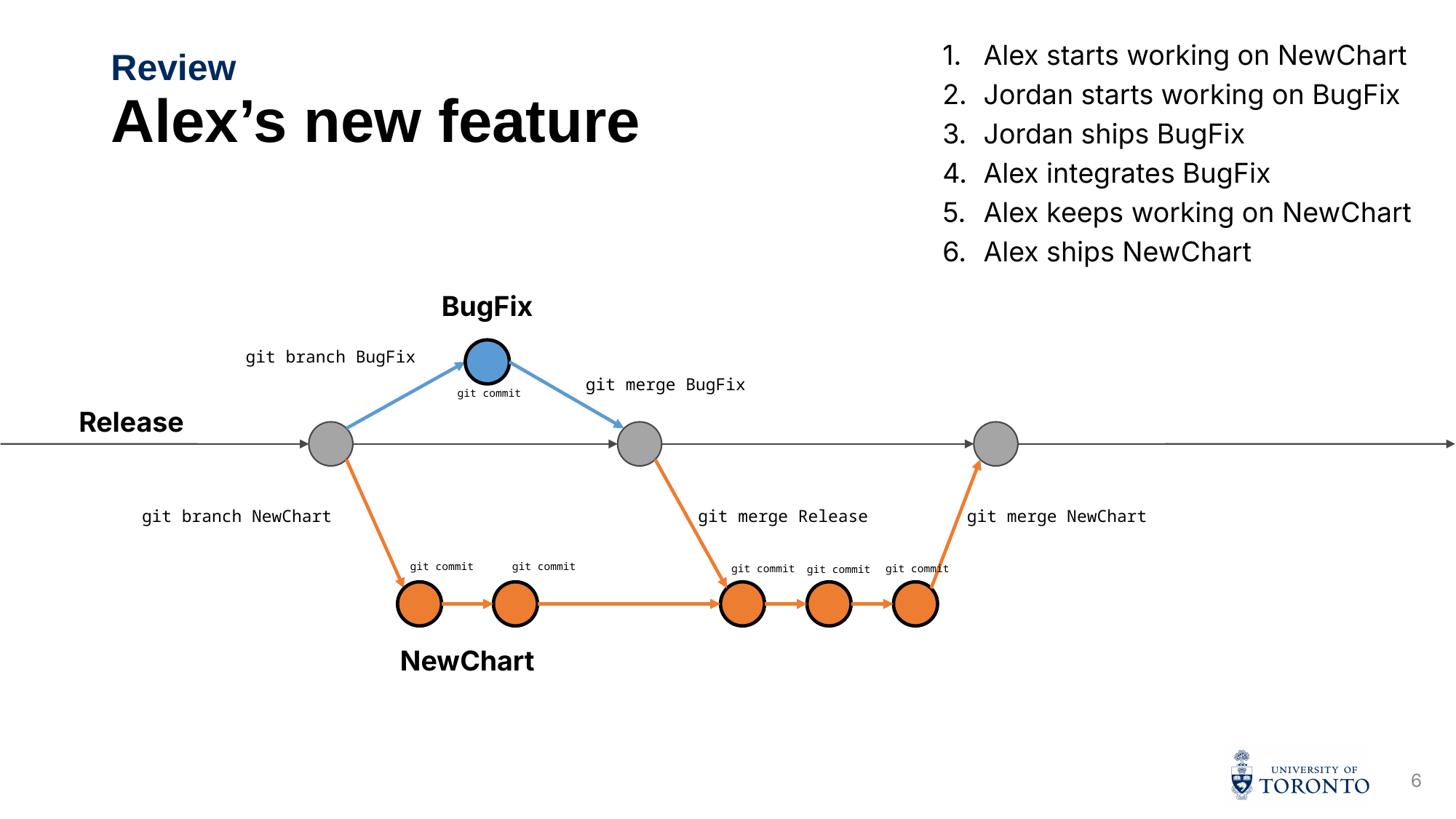

Alex starts working on NewChart
Jordan starts working on BugFix
Jordan ships BugFix
Alex integrates BugFix
Alex keeps working on NewChart
Alex ships NewChart
# Alex’s new feature
Review
BugFix

git branch BugFix
git merge BugFix
git commit
Release

git branch NewChart
git merge Release
git merge NewChart
git commit
git commit
git commit
git commit
git commit

NewChart
6